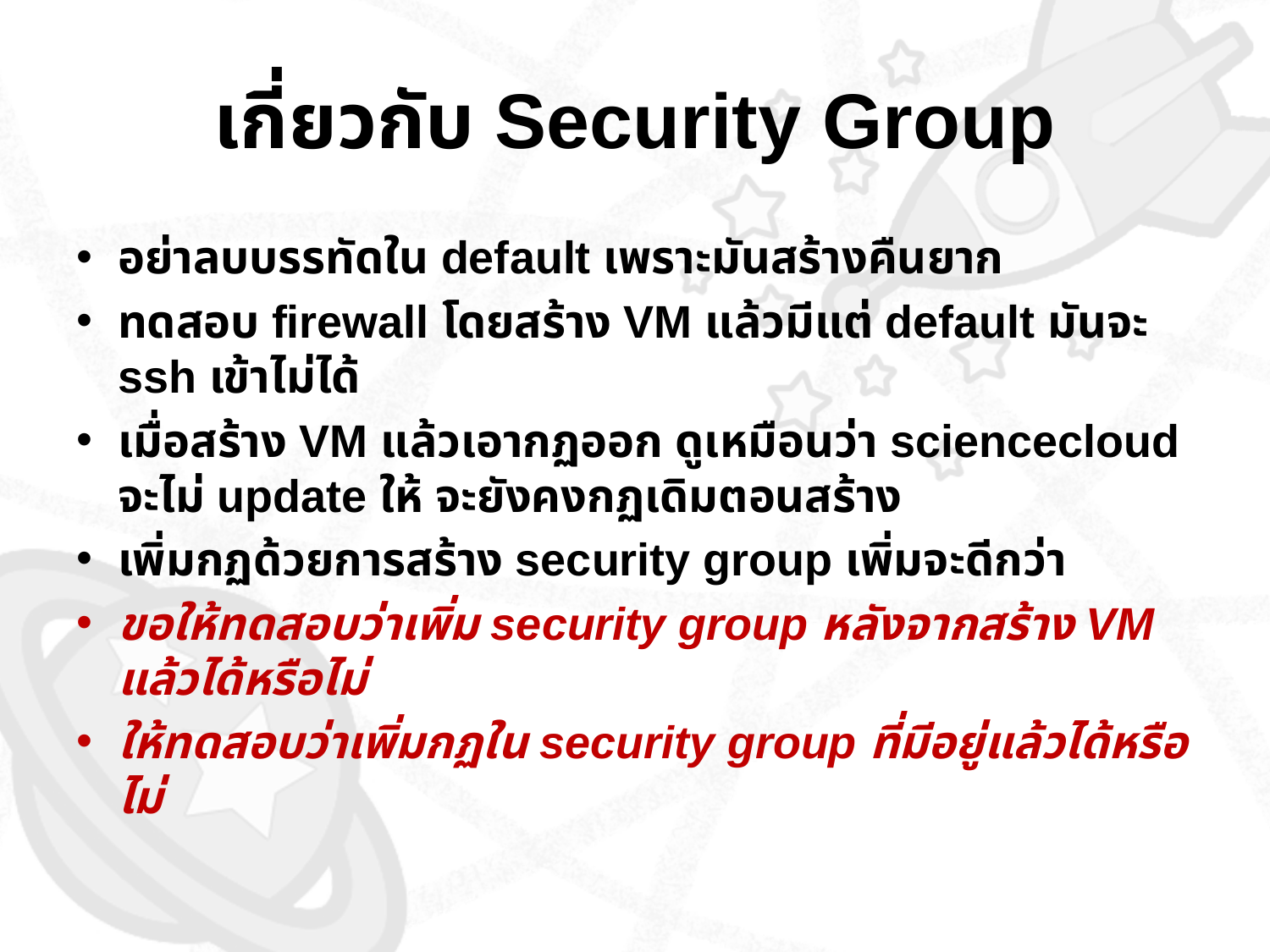

# เกี่ยวกับ Security Group
อย่าลบบรรทัดใน default เพราะมันสร้างคืนยาก
ทดสอบ firewall โดยสร้าง VM แล้วมีแต่ default มันจะ ssh เข้าไม่ได้
เมื่อสร้าง VM แล้วเอากฏออก ดูเหมือนว่า sciencecloud จะไม่ update ให้ จะยังคงกฏเดิมตอนสร้าง
เพิ่มกฏด้วยการสร้าง security group เพิ่มจะดีกว่า
ขอให้ทดสอบว่าเพิ่ม security group หลังจากสร้าง VM แล้วได้หรือไม่
ให้ทดสอบว่าเพิ่มกฏใน security group ที่มีอยู่แล้วได้หรือไม่